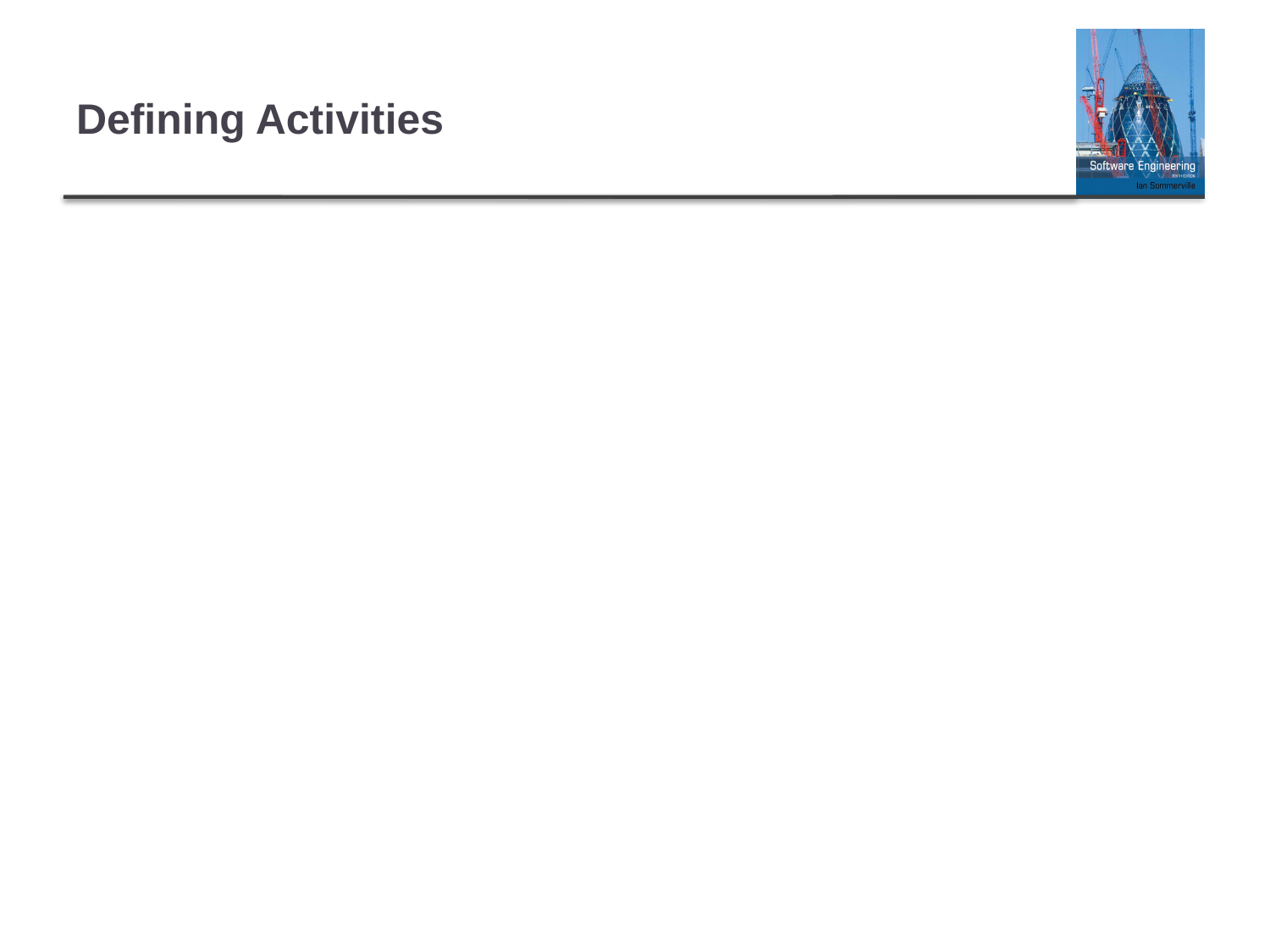

# Defining Activities
How to define Activities (Summary Tasks):
There are various methods used:
Top Down
Team
Bottom Up